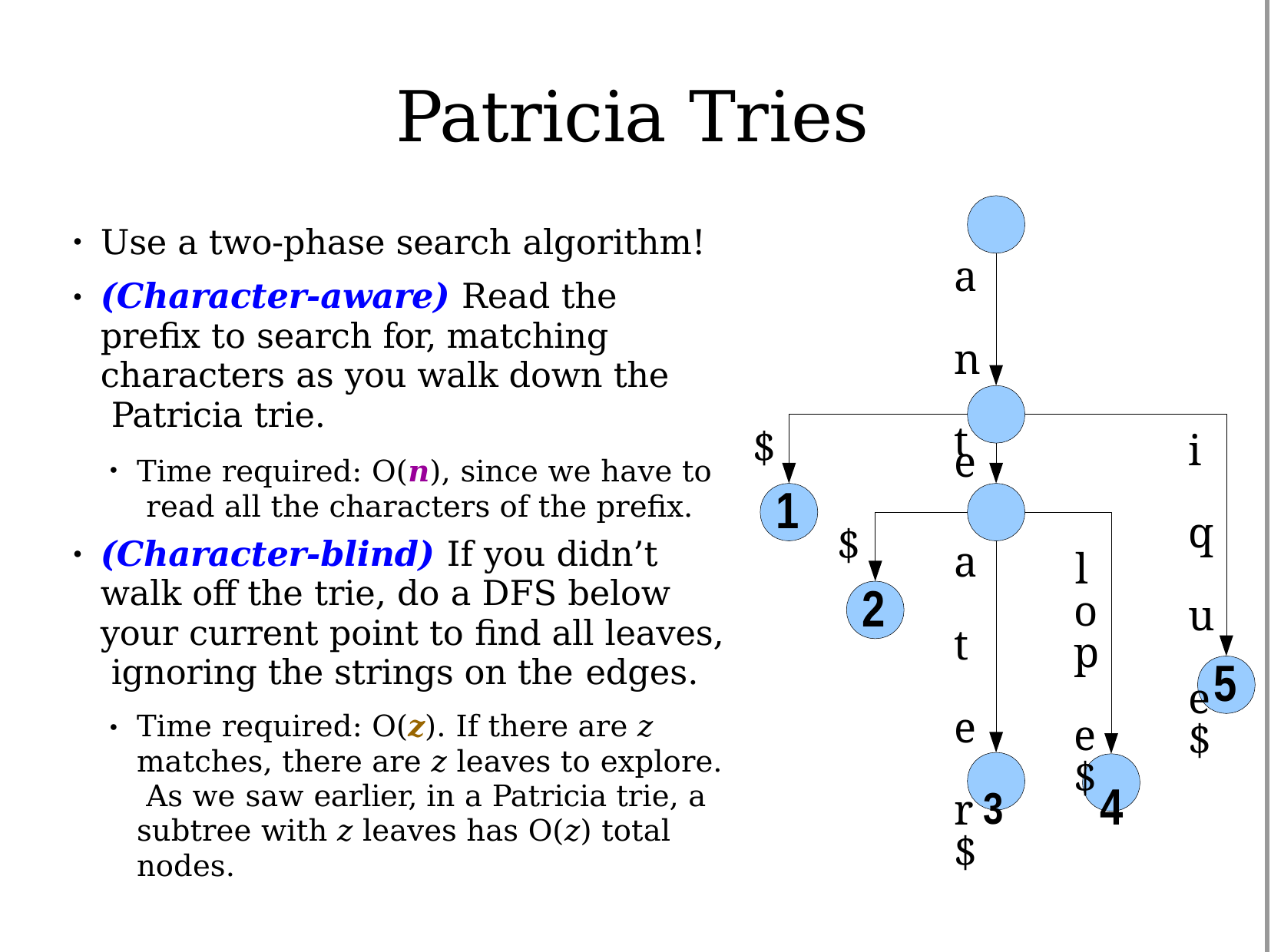

# Patricia Tries

Use a two-phase search algorithm!
(Character-aware) Read the  prefix to search for, matching  characters as you walk down the  Patricia trie.
●
a  n  t

●

$
i  q  u  e
$
e

Time required: O(n), since we have to  read all the characters of the prefix.
(Character-blind) If you didn’t  walk off the trie, do a DFS below  your current point to find all leaves,  ignoring the strings on the edges.
●

1

$
a  t  e  r
$

l
●

2

o
p  e
$

5

Time required: O(z). If there are z  matches, there are z leaves to explore.  As we saw earlier, in a Patricia trie, a  subtree with z leaves has O(z) total  nodes.

●

3	4